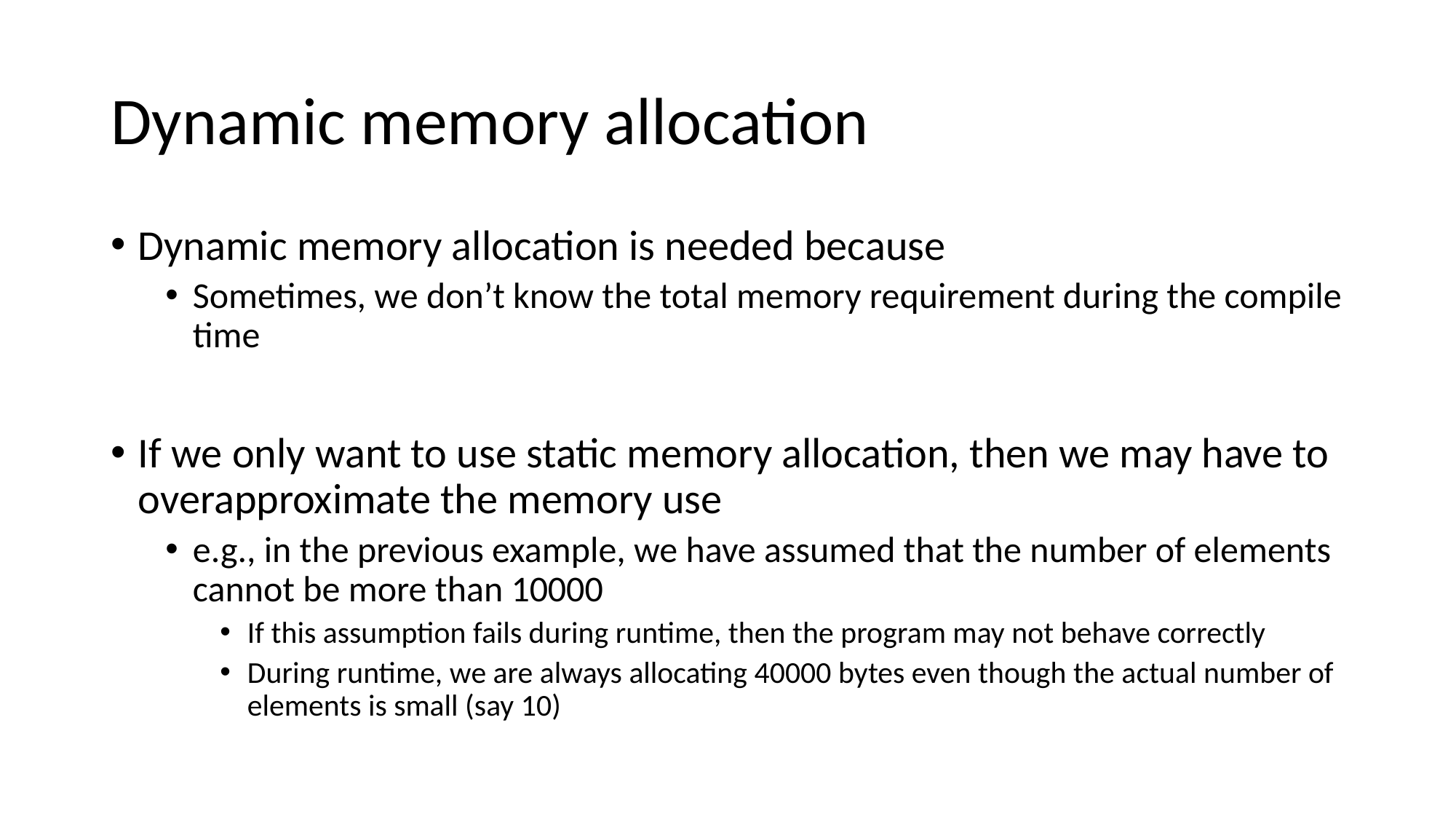

# Dynamic memory allocation
Dynamic memory allocation is needed because
Sometimes, we don’t know the total memory requirement during the compile time

If we only want to use static memory allocation, then we may have to overapproximate the memory use
e.g., in the previous example, we have assumed that the number of elements cannot be more than 10000
If this assumption fails during runtime, then the program may not behave correctly
During runtime, we are always allocating 40000 bytes even though the actual number of elements is small (say 10)